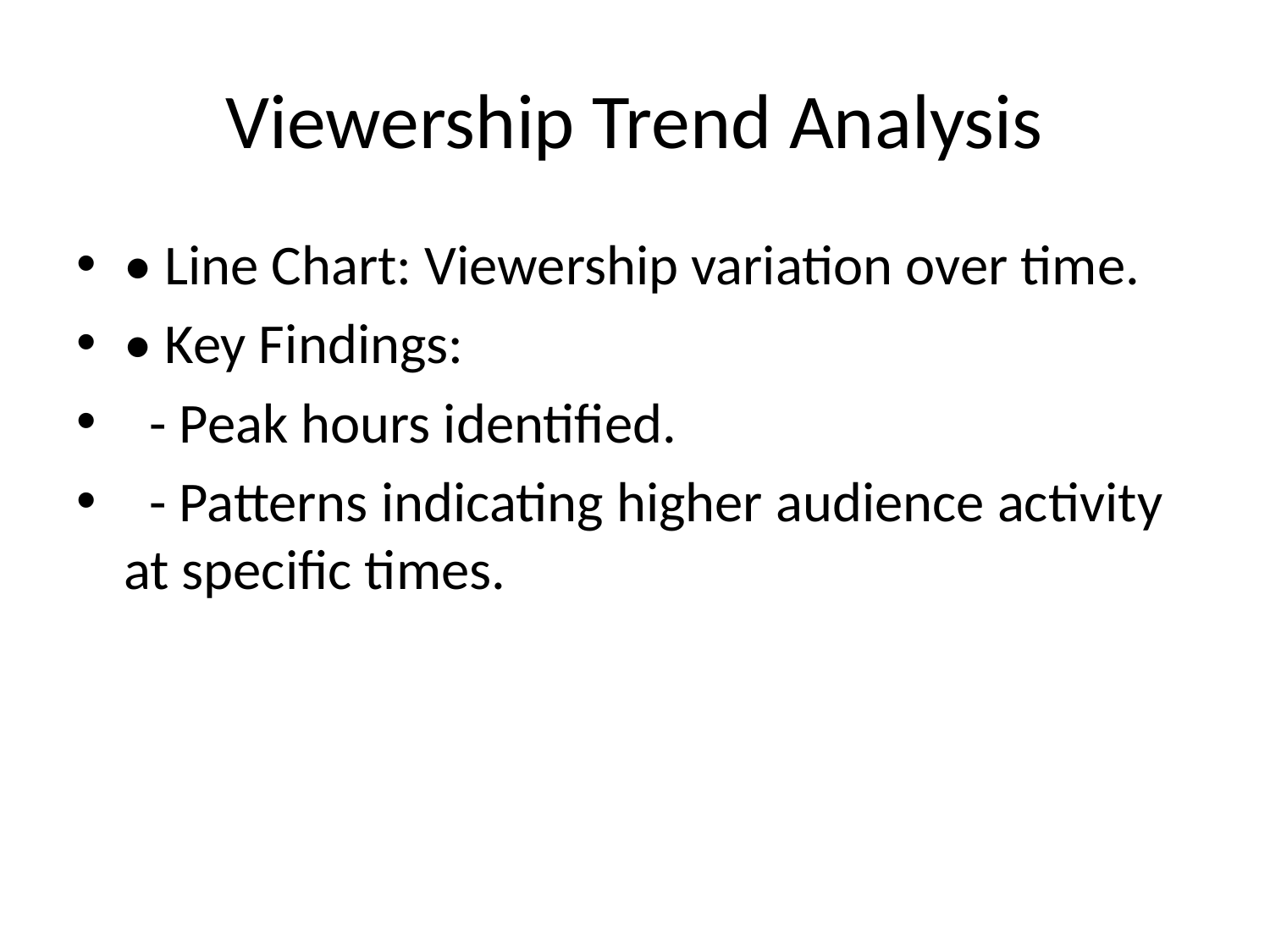

# Viewership Trend Analysis
• Line Chart: Viewership variation over time.
• Key Findings:
  - Peak hours identified.
  - Patterns indicating higher audience activity at specific times.